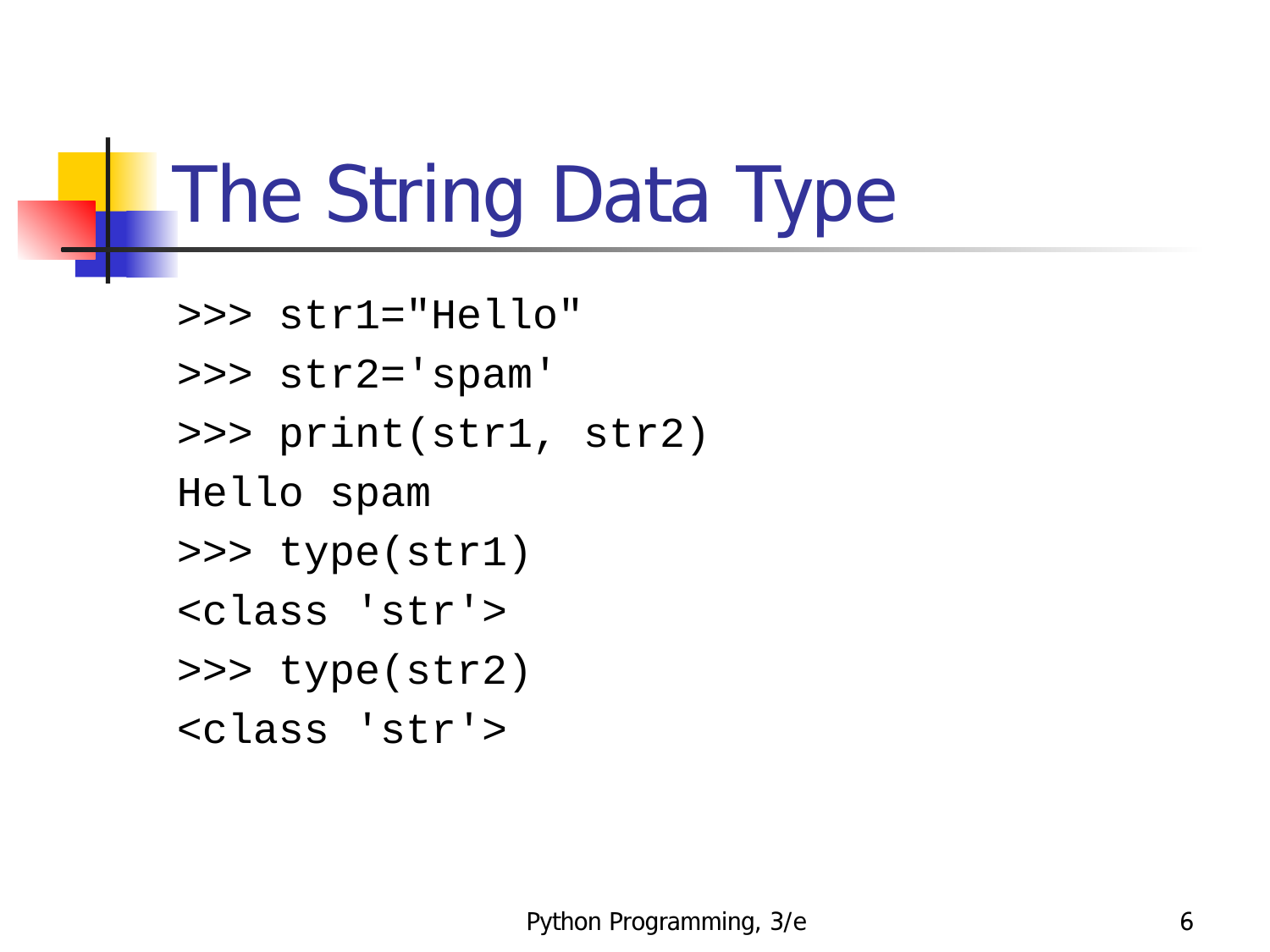

# The String Data Type
>>> str1="Hello"
>>> str2='spam'
>>> print(str1, str2)
Hello spam
>>> type(str1)
<class 'str'>
>>> type(str2)
<class 'str'>
Python Programming, 3/e
6